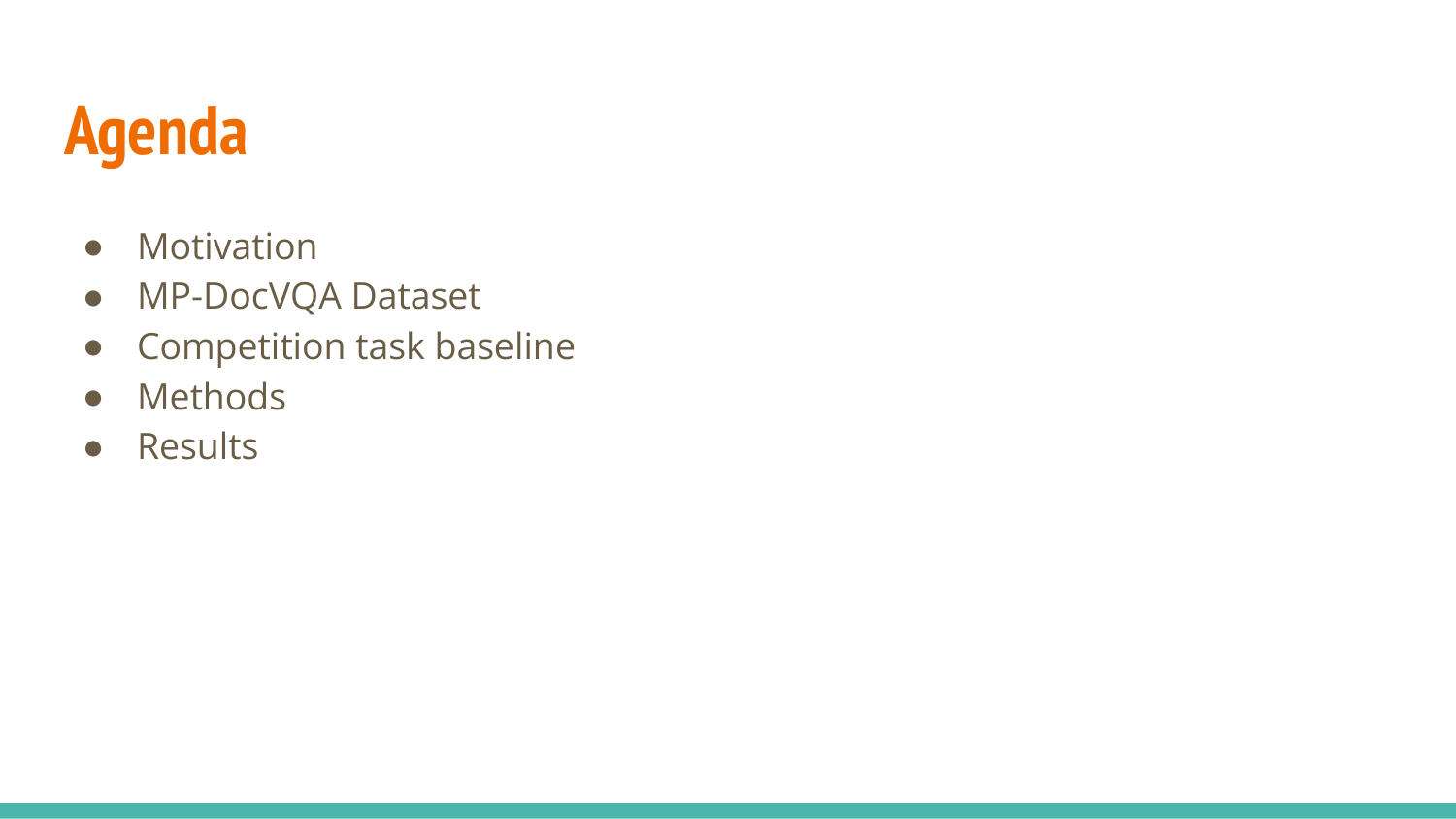

# Agenda
Motivation
MP-DocVQA Dataset
Competition task baseline
Methods
Results